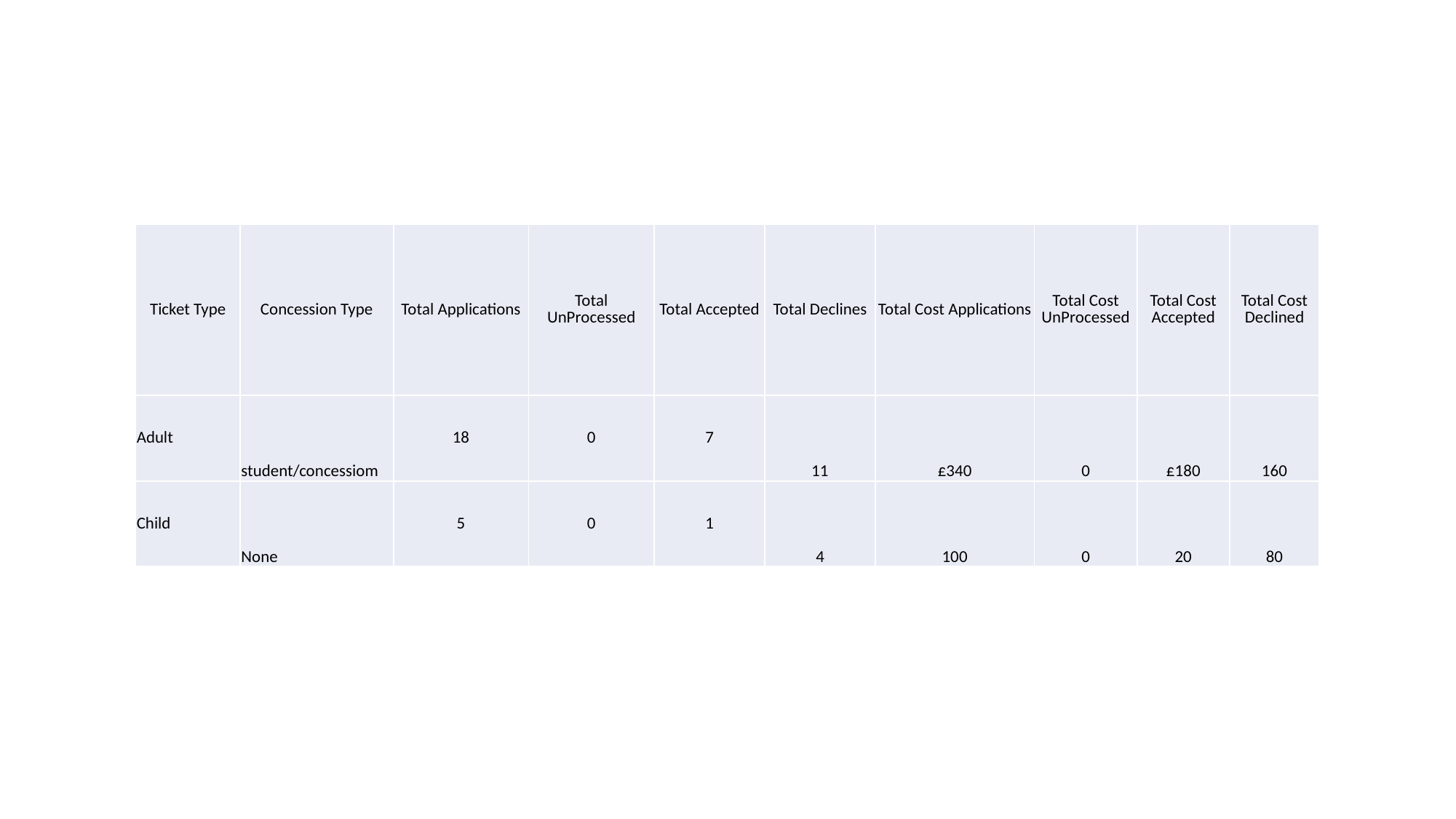

| Ticket Type | Concession Type | Total Applications | Total UnProcessed | Total Accepted | Total Declines | Total Cost Applications | Total Cost UnProcessed | Total Cost Accepted | Total Cost Declined |
| --- | --- | --- | --- | --- | --- | --- | --- | --- | --- |
| Adult | student/concessiom | 18 | 0 | 7 | 11 | £340 | 0 | £180 | 160 |
| Child | None | 5 | 0 | 1 | 4 | 100 | 0 | 20 | 80 |